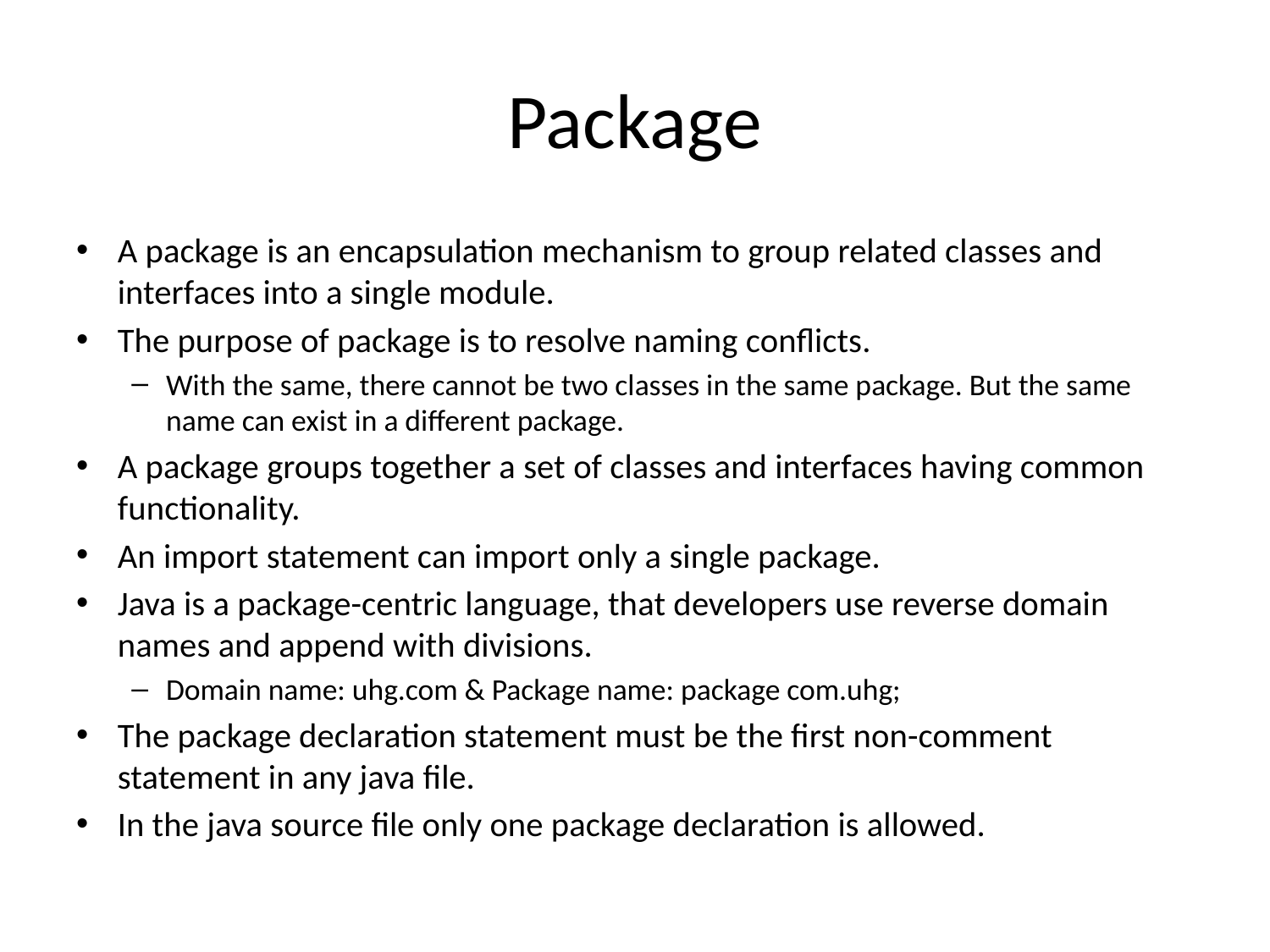

# Package
A package is an encapsulation mechanism to group related classes and interfaces into a single module.
The purpose of package is to resolve naming conflicts.
With the same, there cannot be two classes in the same package. But the same name can exist in a different package.
A package groups together a set of classes and interfaces having common functionality.
An import statement can import only a single package.
Java is a package-centric language, that developers use reverse domain names and append with divisions.
Domain name: uhg.com & Package name: package com.uhg;
The package declaration statement must be the first non-comment statement in any java file.
In the java source file only one package declaration is allowed.